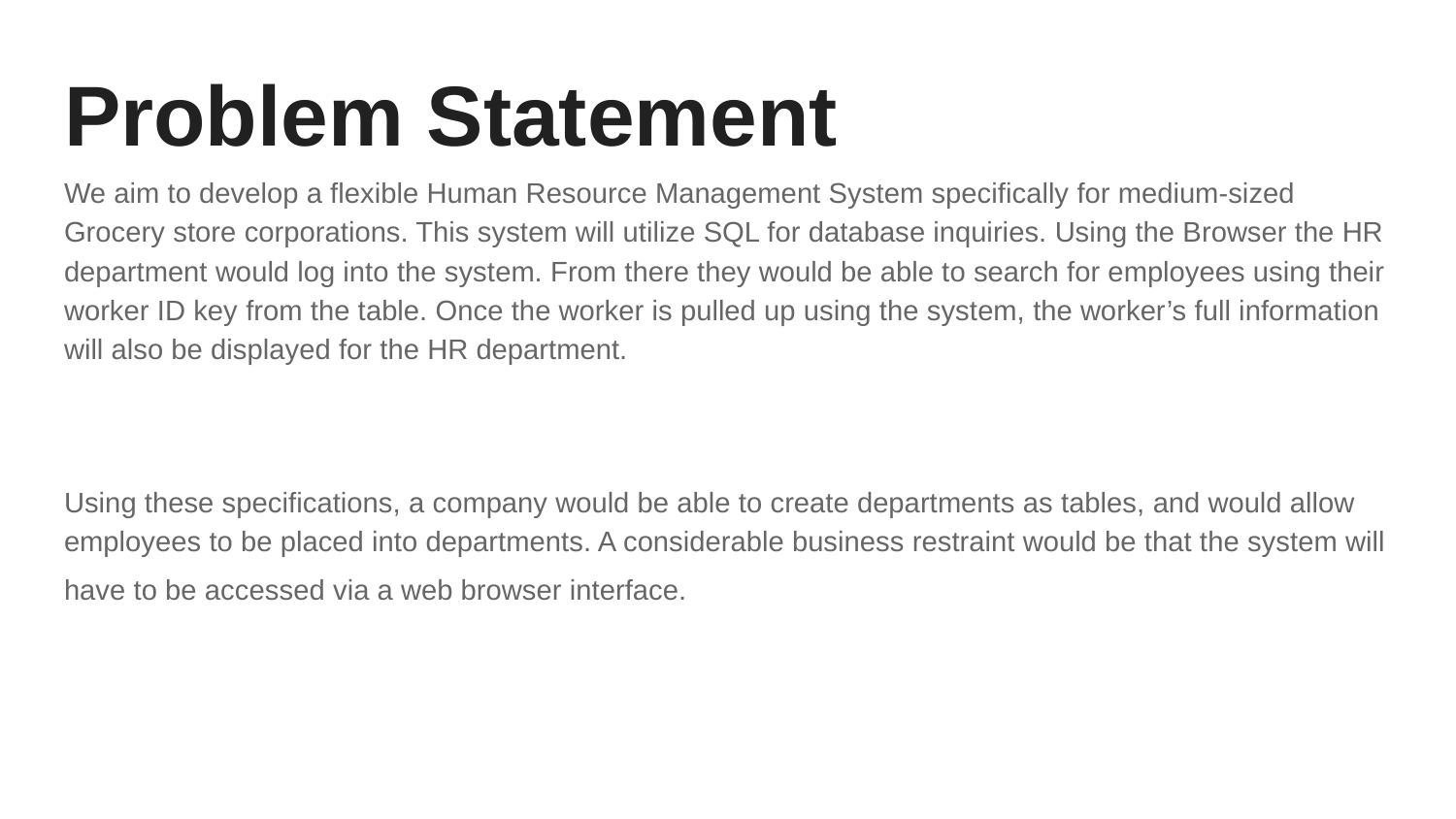

# Problem Statement
We aim to develop a flexible Human Resource Management System specifically for medium-sized Grocery store corporations. This system will utilize SQL for database inquiries. Using the Browser the HR department would log into the system. From there they would be able to search for employees using their worker ID key from the table. Once the worker is pulled up using the system, the worker’s full information will also be displayed for the HR department.

Using these specifications, a company would be able to create departments as tables, and would allow employees to be placed into departments. A considerable business restraint would be that the system will have to be accessed via a web browser interface.